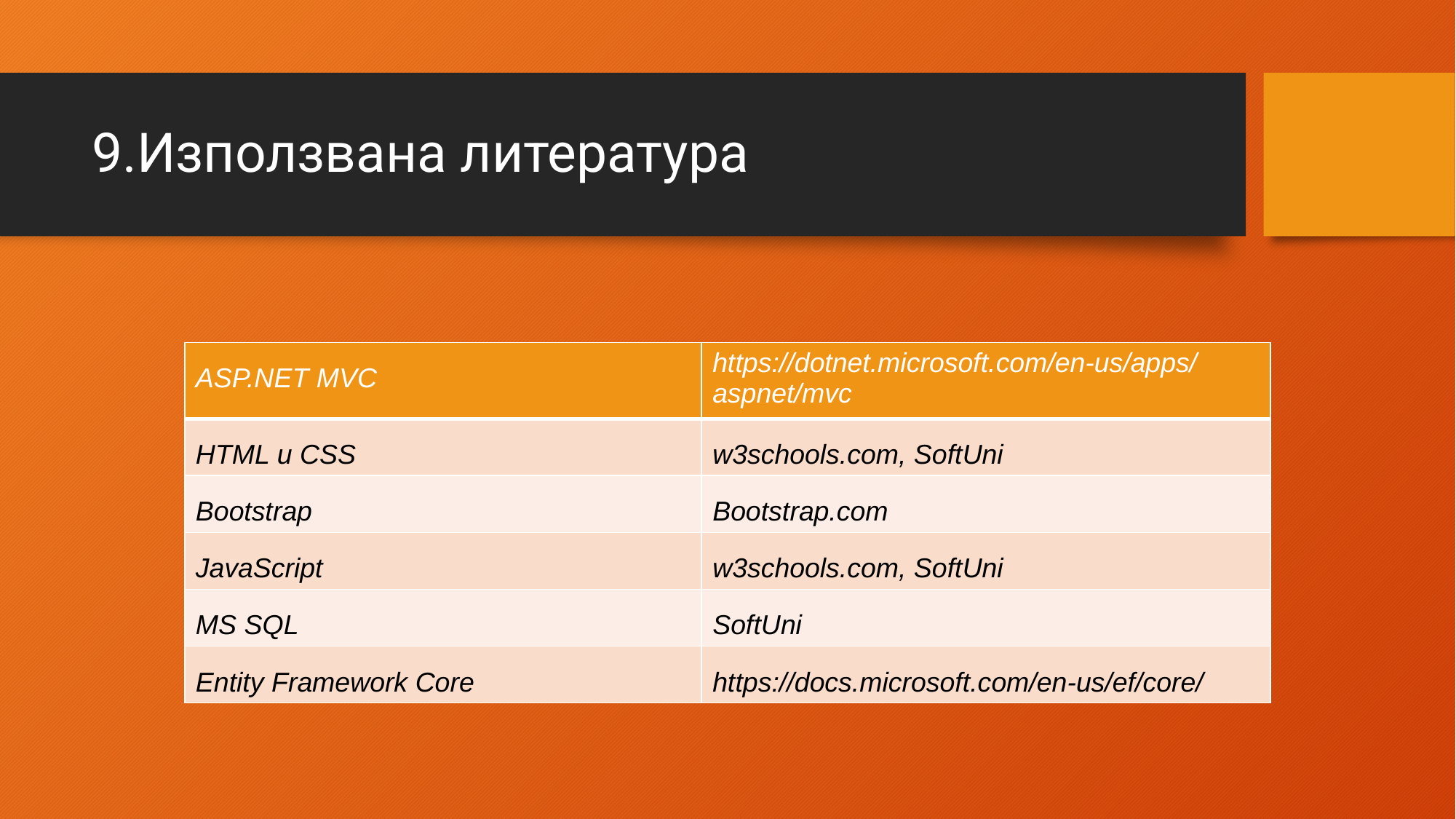

# 9.Използвана литература
| ASP.NET MVC | https://dotnet.microsoft.com/en-us/apps/aspnet/mvc |
| --- | --- |
| HTML и CSS | w3schools.com, SoftUni |
| Bootstrap | Bootstrap.com |
| JavaScript | w3schools.com, SoftUni |
| MS SQL | SoftUni |
| Entity Framework Core | https://docs.microsoft.com/en-us/ef/core/ |